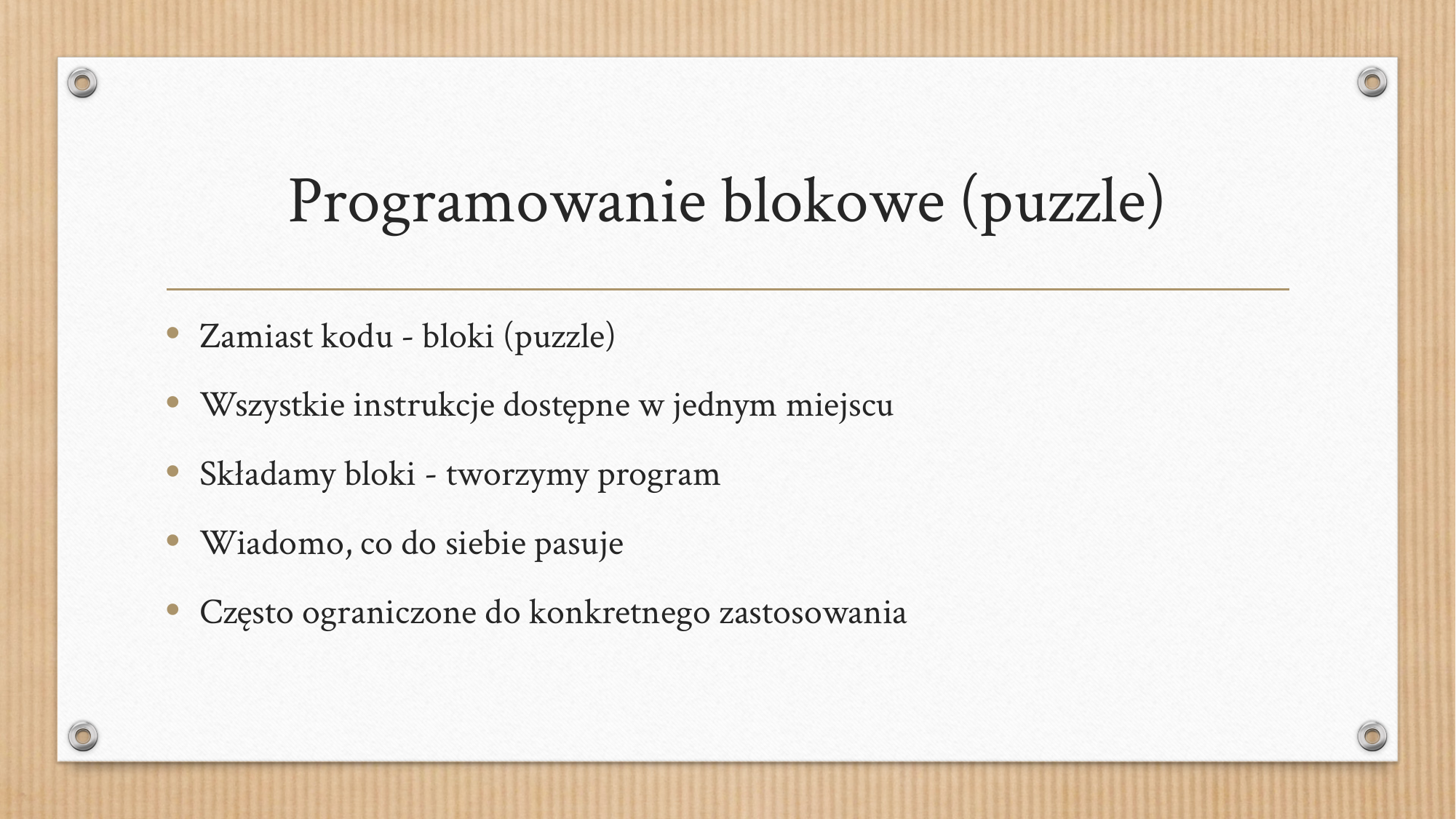

# Programowanie blokowe (puzzle)
Zamiast kodu - bloki (puzzle)
Wszystkie instrukcje dostępne w jednym miejscu
Składamy bloki - tworzymy program
Wiadomo, co do siebie pasuje
Często ograniczone do konkretnego zastosowania